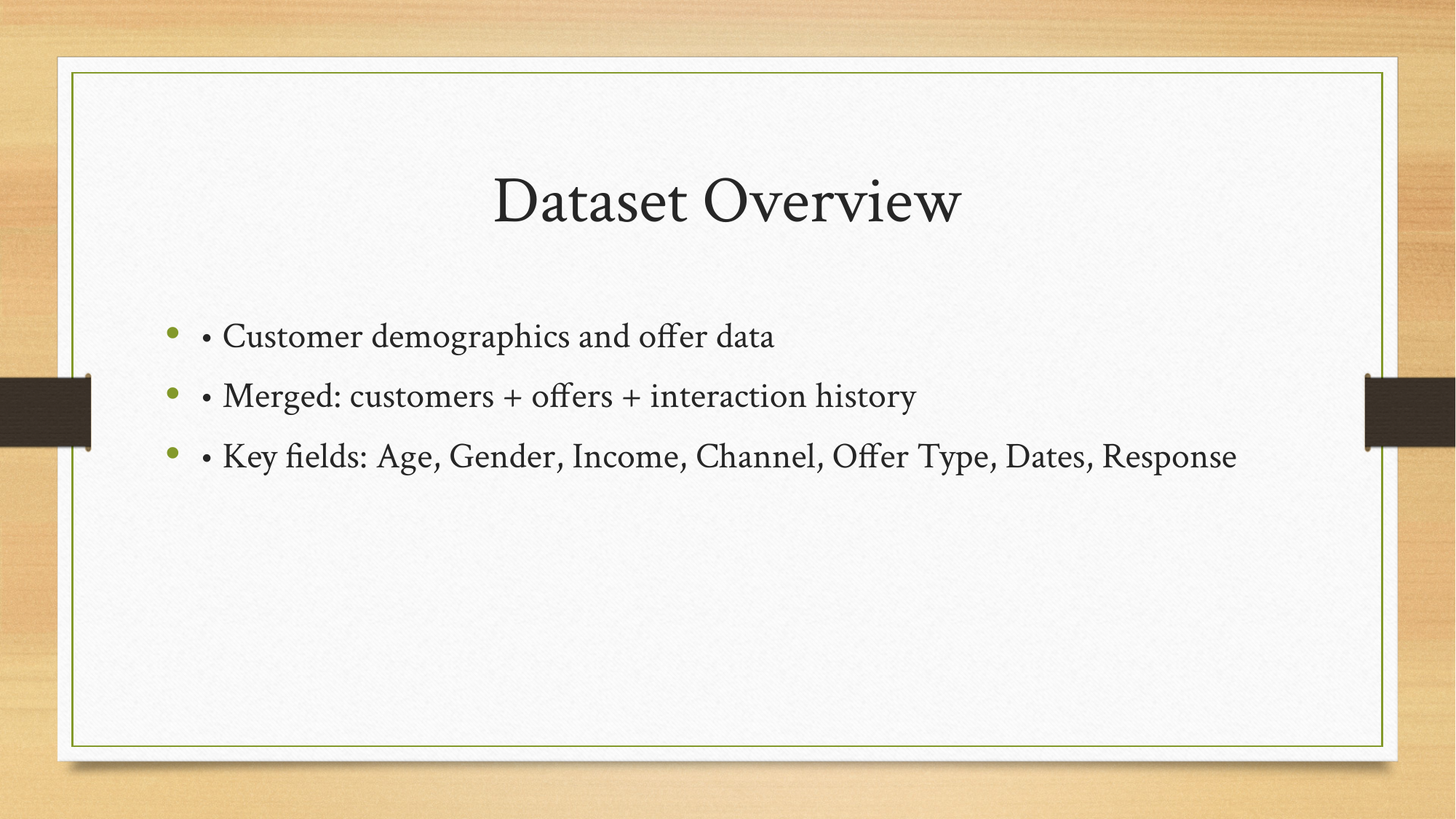

# Dataset Overview
• Customer demographics and offer data
• Merged: customers + offers + interaction history
• Key fields: Age, Gender, Income, Channel, Offer Type, Dates, Response